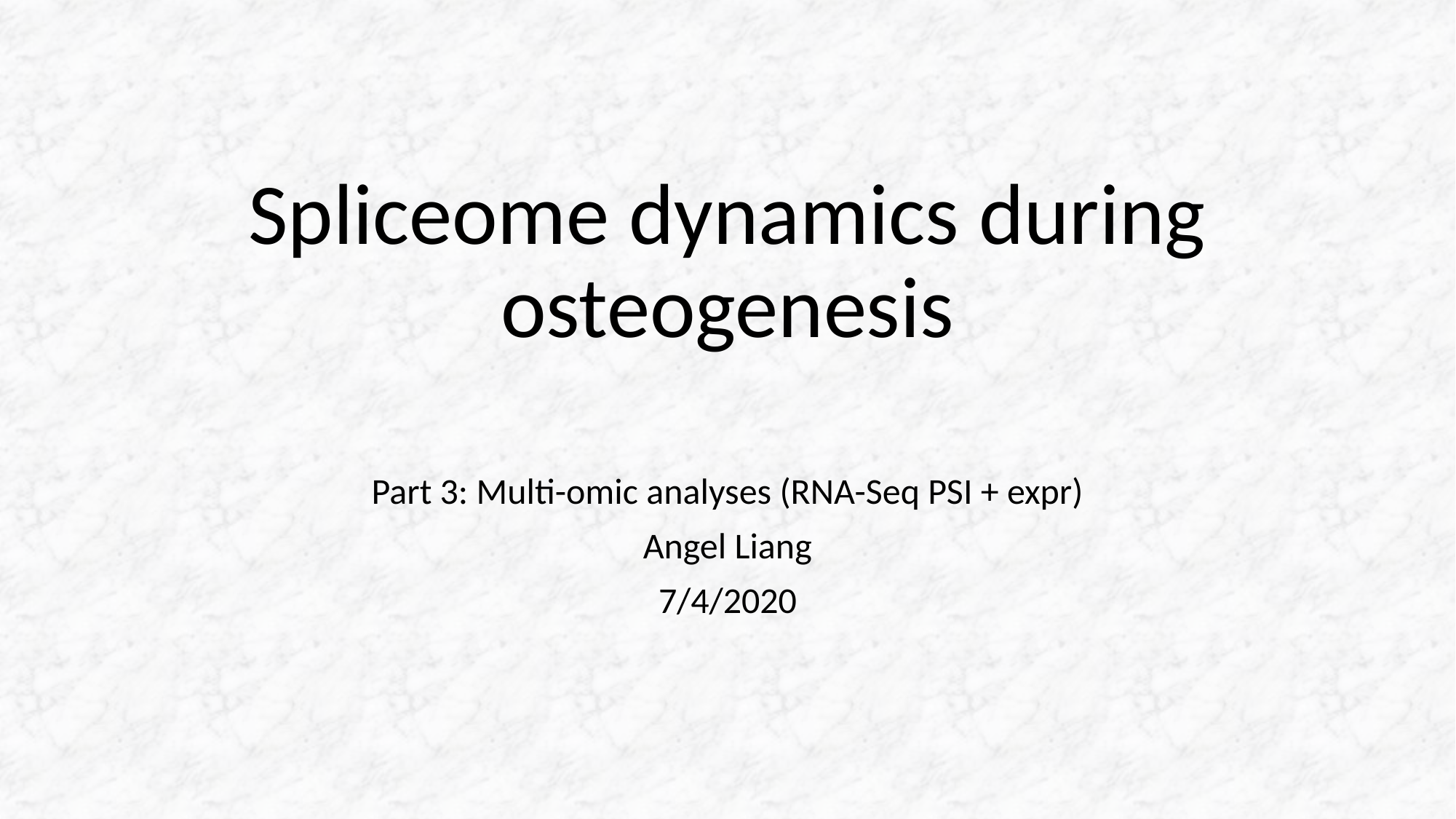

# Spliceome dynamics during osteogenesis
Part 3: Multi-omic analyses (RNA-Seq PSI + expr)
Angel Liang
7/4/2020